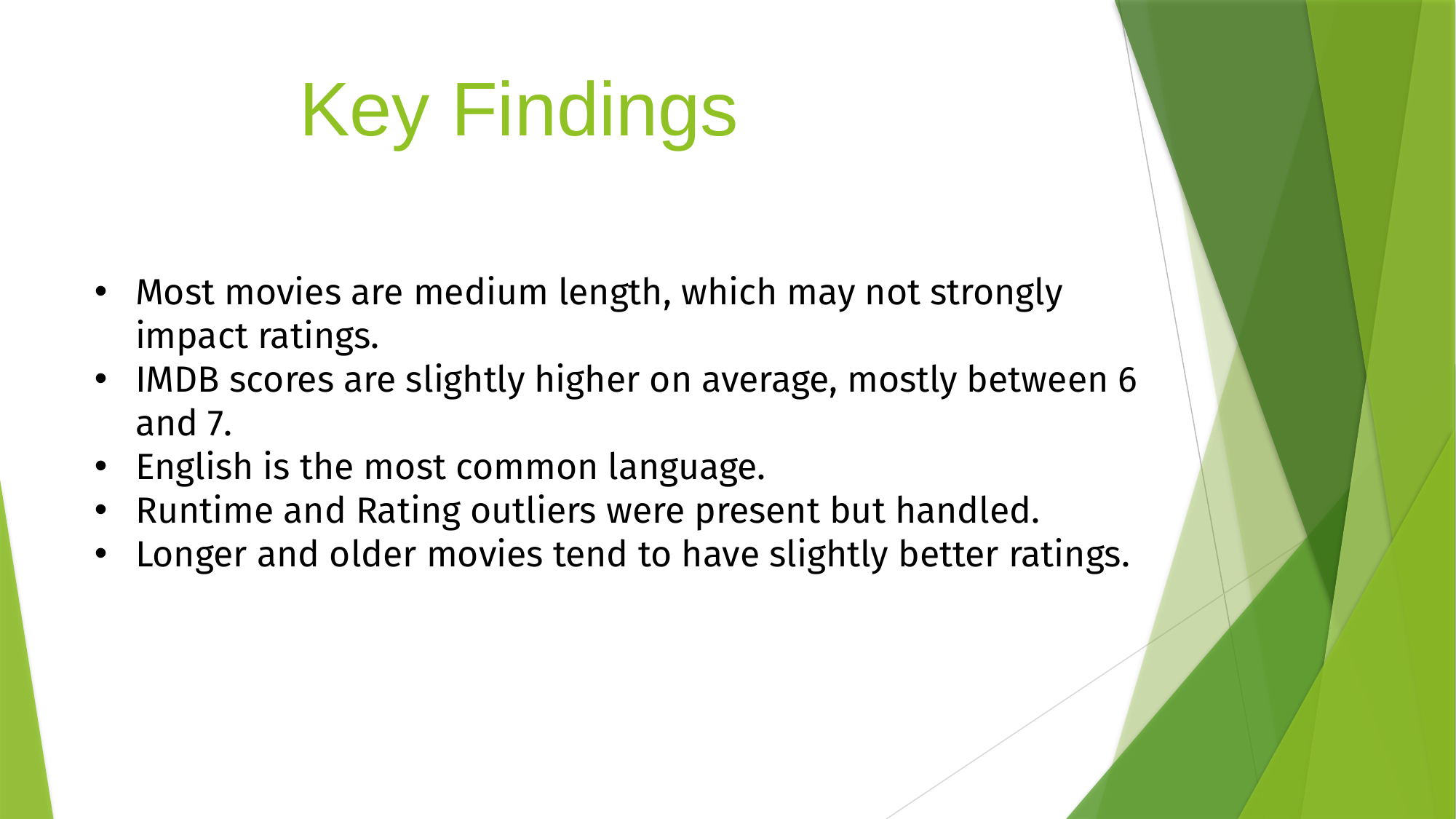

# Key Findings
Most movies are medium length, which may not strongly impact ratings.
IMDB scores are slightly higher on average, mostly between 6 and 7.
English is the most common language.
Runtime and Rating outliers were present but handled.
Longer and older movies tend to have slightly better ratings.